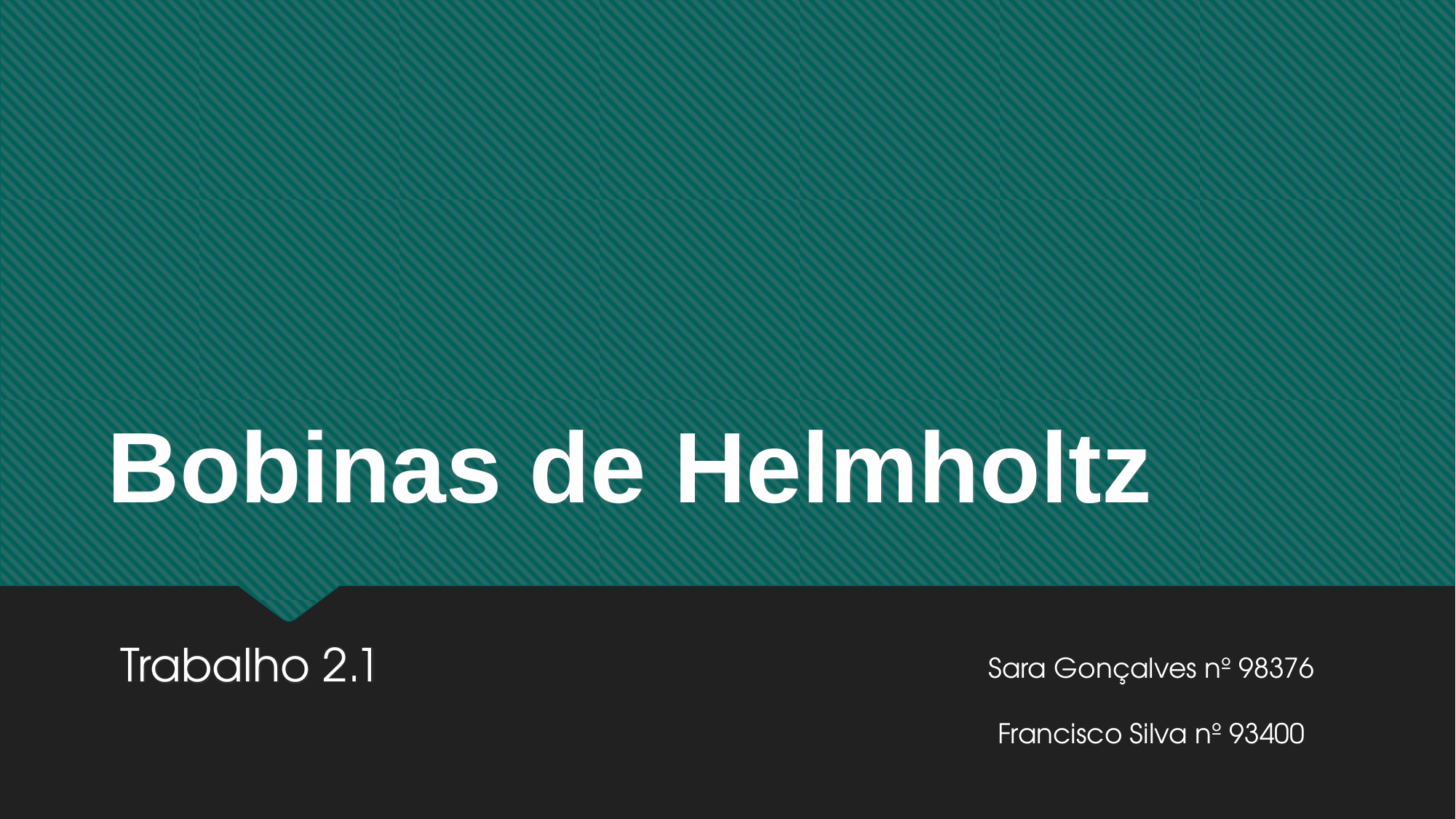

# Bobinas de Helmholtz
Sara Gonçalves nº 98376
Francisco Silva nº 93400

Trabalho 2.1